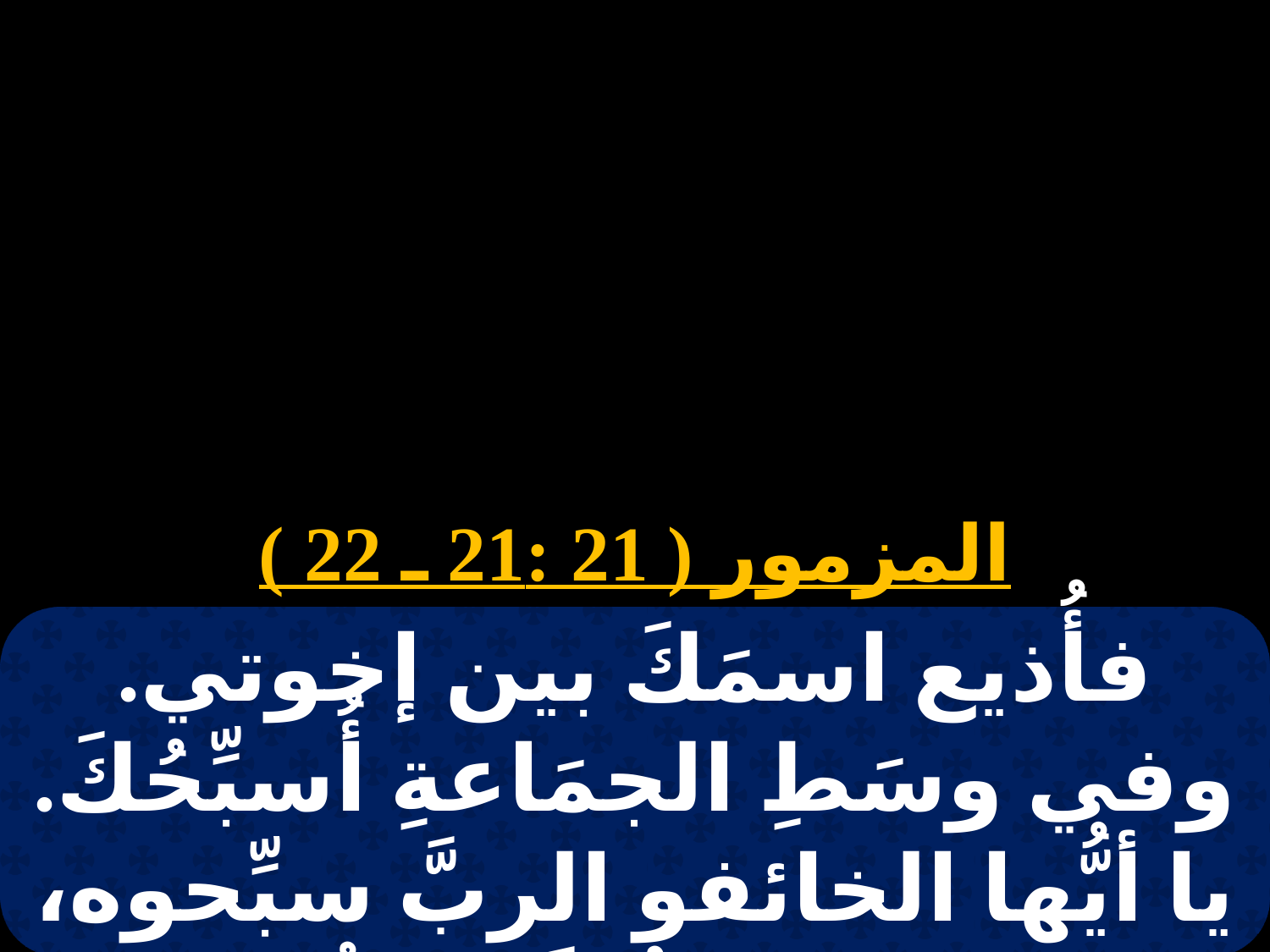

# 12 بابة
المزمور ( 21 :21 ـ 22 )
فأُذيع اسمَكَ بين إخوتي. وفي وسَطِ الجمَاعةِ أُسبِّحُكَ. يا أيُّها الخائفو الربَّ سبِّحوه، ويا مَعشَرَ ذُرِّيَّةِ يَعقُوبَ مَجِّدُوهُ.